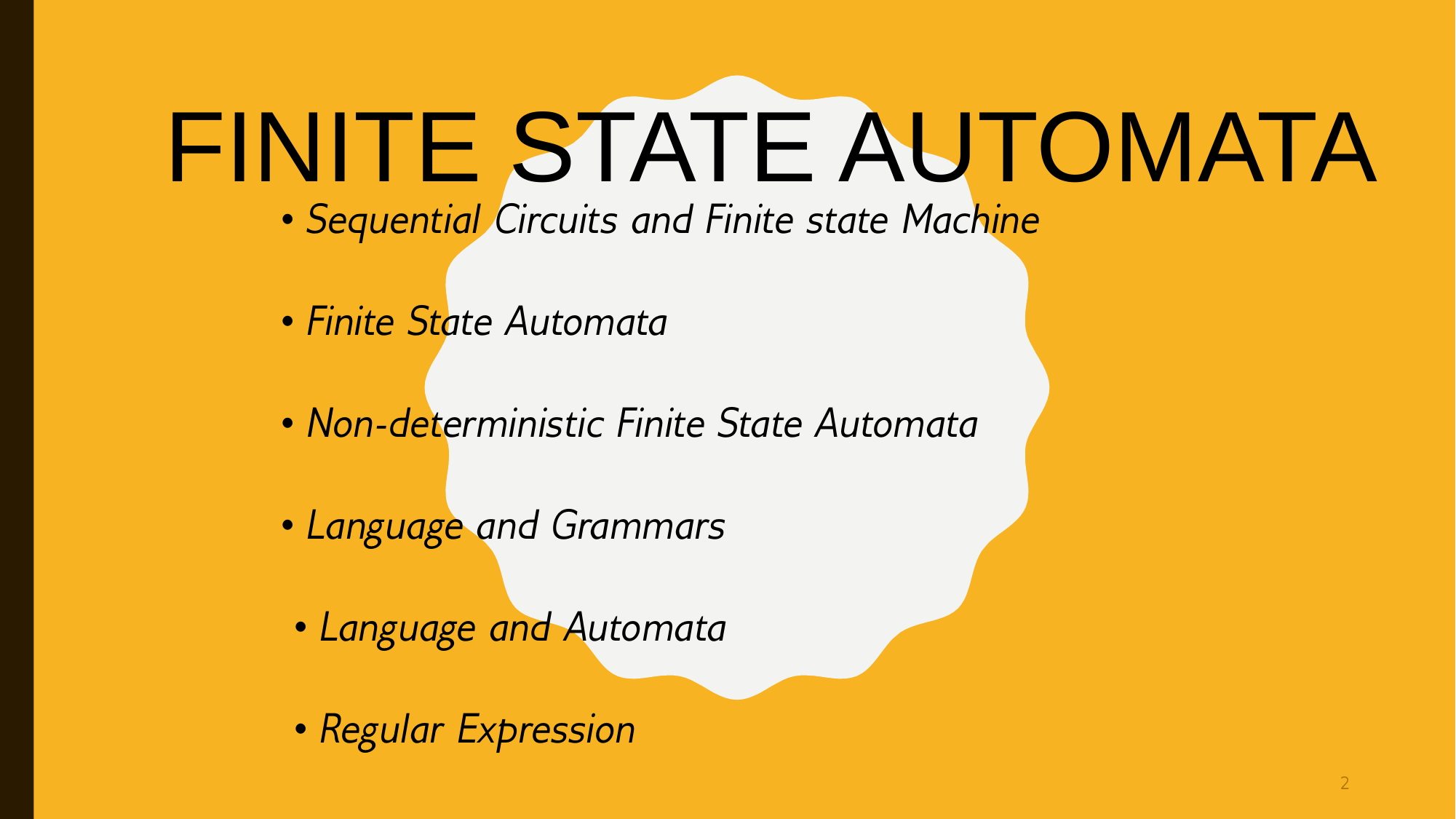

Finite state automata
• Sequential Circuits and Finite state Machine

• Finite State Automata

• Non-deterministic Finite State Automata

• Language and Grammars

 • Language and Automata

 • Regular Expression

2